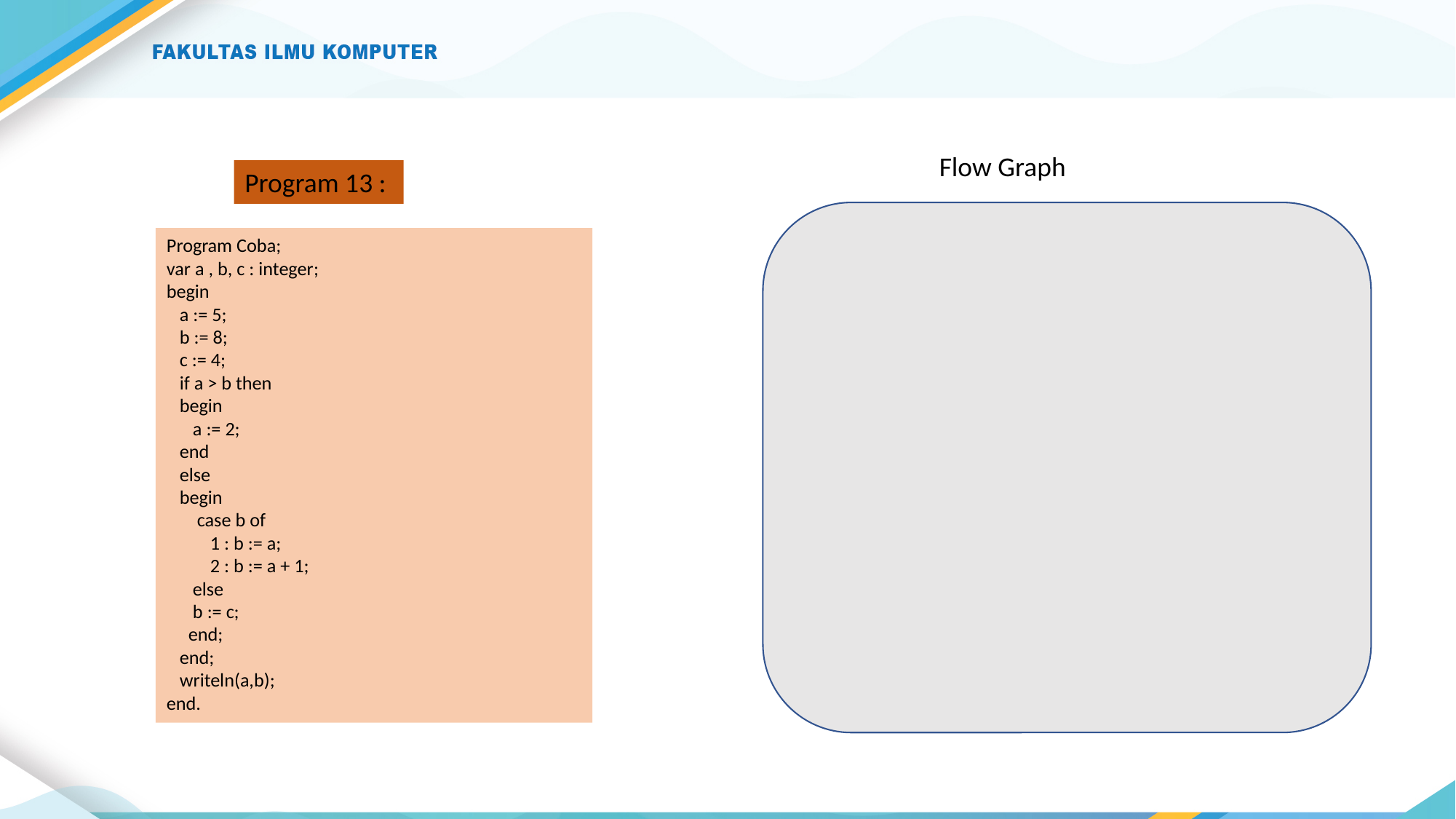

Flow Graph
Program 13 :

Program Coba;
var a , b, c : integer;
begin
   a := 5;
   b := 8;
   c := 4;
   if a > b then
   begin
      a := 2;
   end
   else
   begin
       case b of
          1 : b := a;
          2 : b := a + 1;
      else
      b := c;
     end;
   end;
   writeln(a,b);
end.